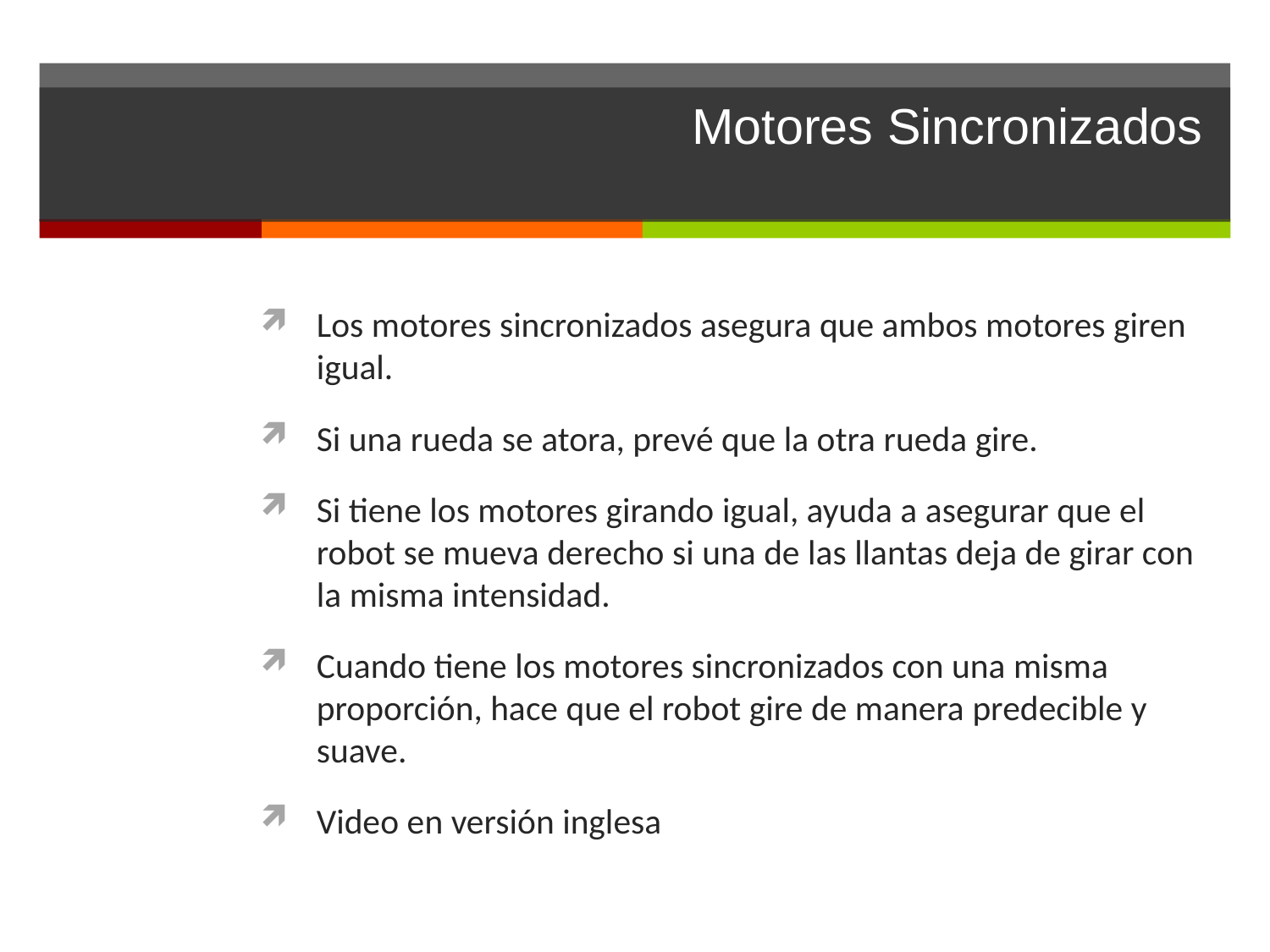

# Motores Sincronizados
Los motores sincronizados asegura que ambos motores giren igual.
Si una rueda se atora, prevé que la otra rueda gire.
Si tiene los motores girando igual, ayuda a asegurar que el robot se mueva derecho si una de las llantas deja de girar con la misma intensidad.
Cuando tiene los motores sincronizados con una misma proporción, hace que el robot gire de manera predecible y suave.
Video en versión inglesa